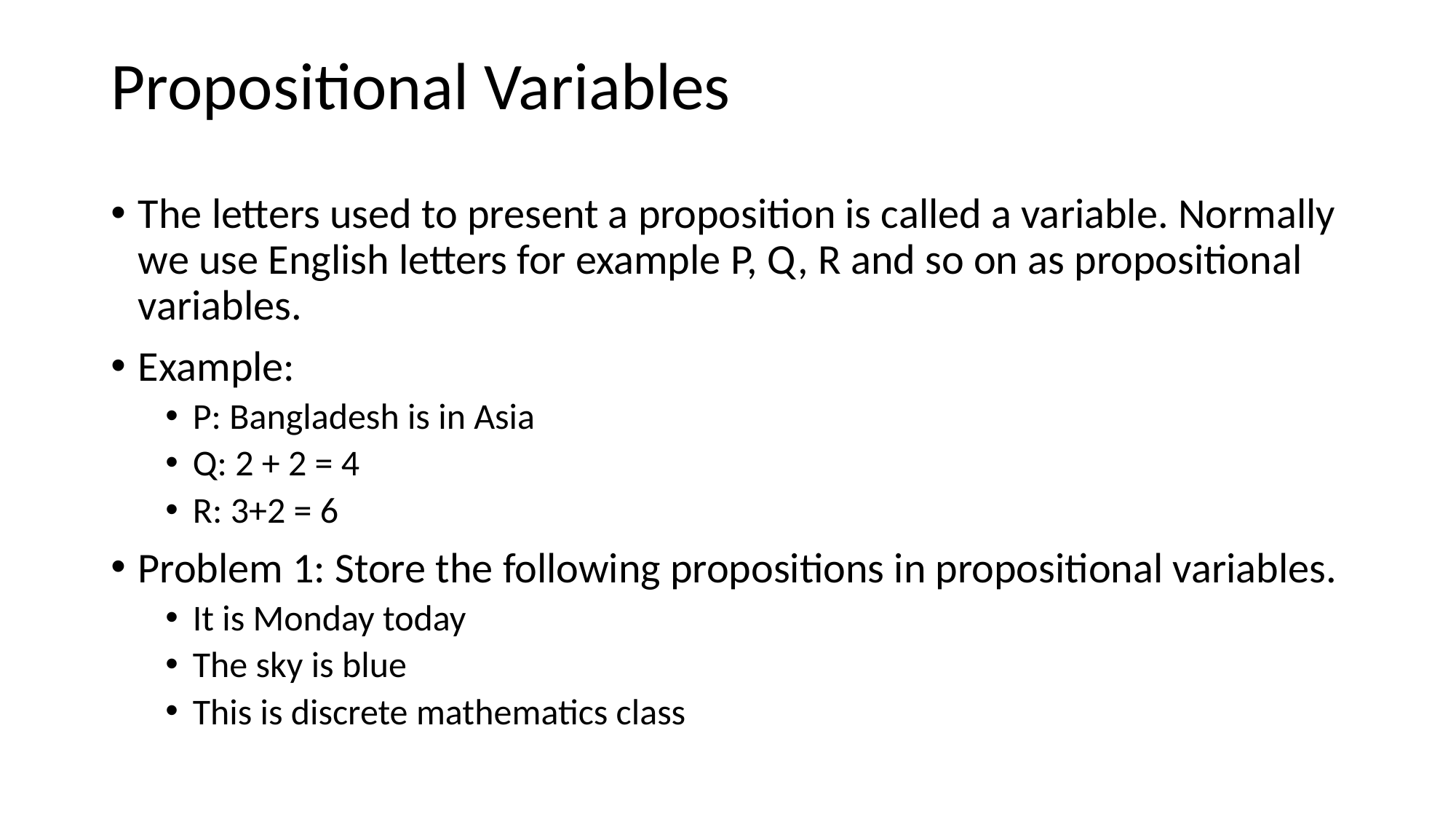

# Propositional Variables
The letters used to present a proposition is called a variable. Normally we use English letters for example P, Q, R and so on as propositional variables.
Example:
P: Bangladesh is in Asia
Q: 2 + 2 = 4
R: 3+2 = 6
Problem 1: Store the following propositions in propositional variables.
It is Monday today
The sky is blue
This is discrete mathematics class